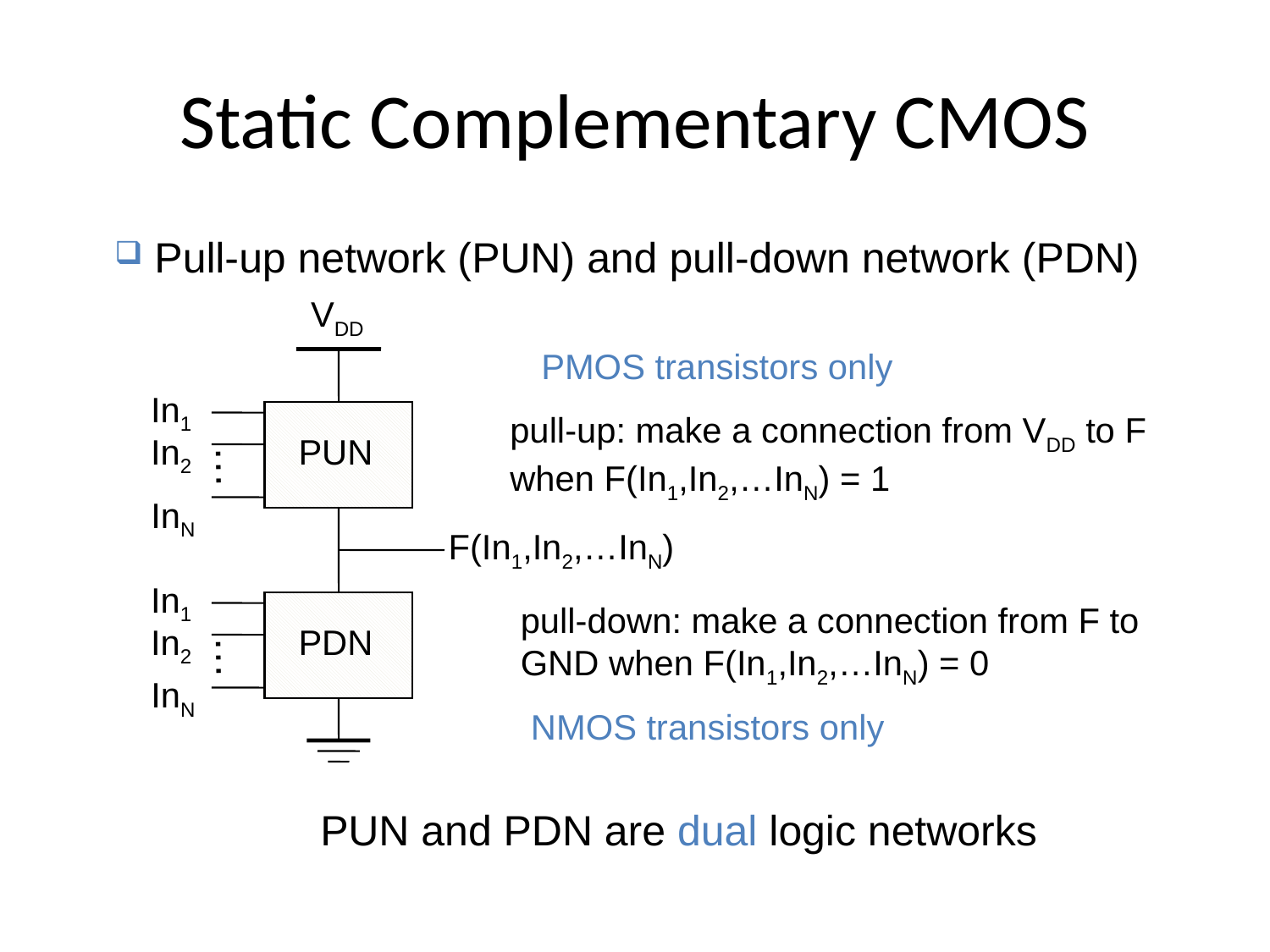

# Static Complementary CMOS
Pull-up network (PUN) and pull-down network (PDN)
VDD
PMOS transistors only
pull-up: make a connection from VDD to F when F(In1,In2,…InN) = 1

In1

In2
PUN
…

InN

F(In1,In2,…InN)

In1

pull-down: make a connection from F to GND when F(In1,In2,…InN) = 0
NMOS transistors only

In2
PDN
…

InN

PUN and PDN are dual logic networks